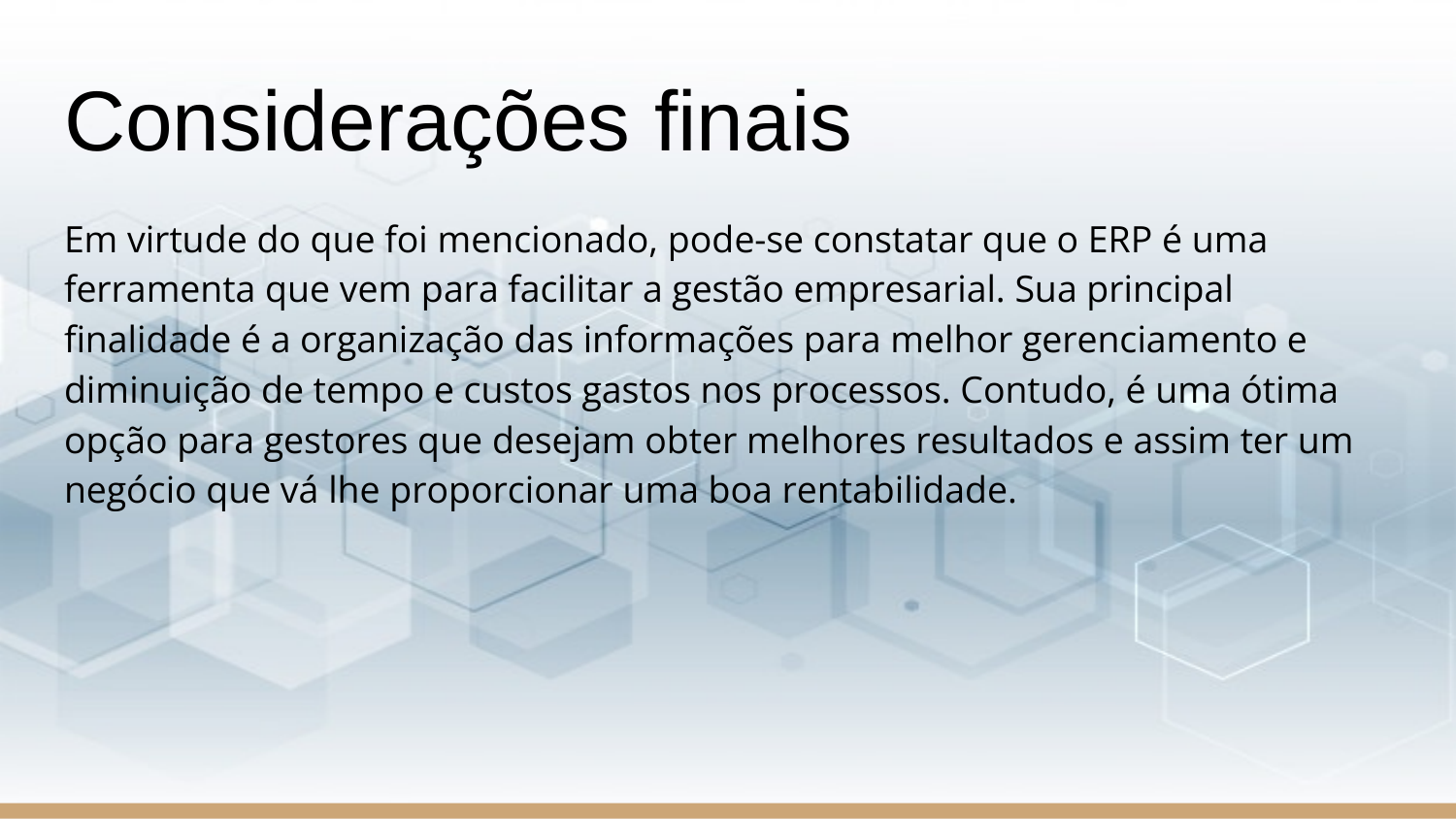

# Considerações finais
Em virtude do que foi mencionado, pode-se constatar que o ERP é uma ferramenta que vem para facilitar a gestão empresarial. Sua principal finalidade é a organização das informações para melhor gerenciamento e diminuição de tempo e custos gastos nos processos. Contudo, é uma ótima opção para gestores que desejam obter melhores resultados e assim ter um negócio que vá lhe proporcionar uma boa rentabilidade.